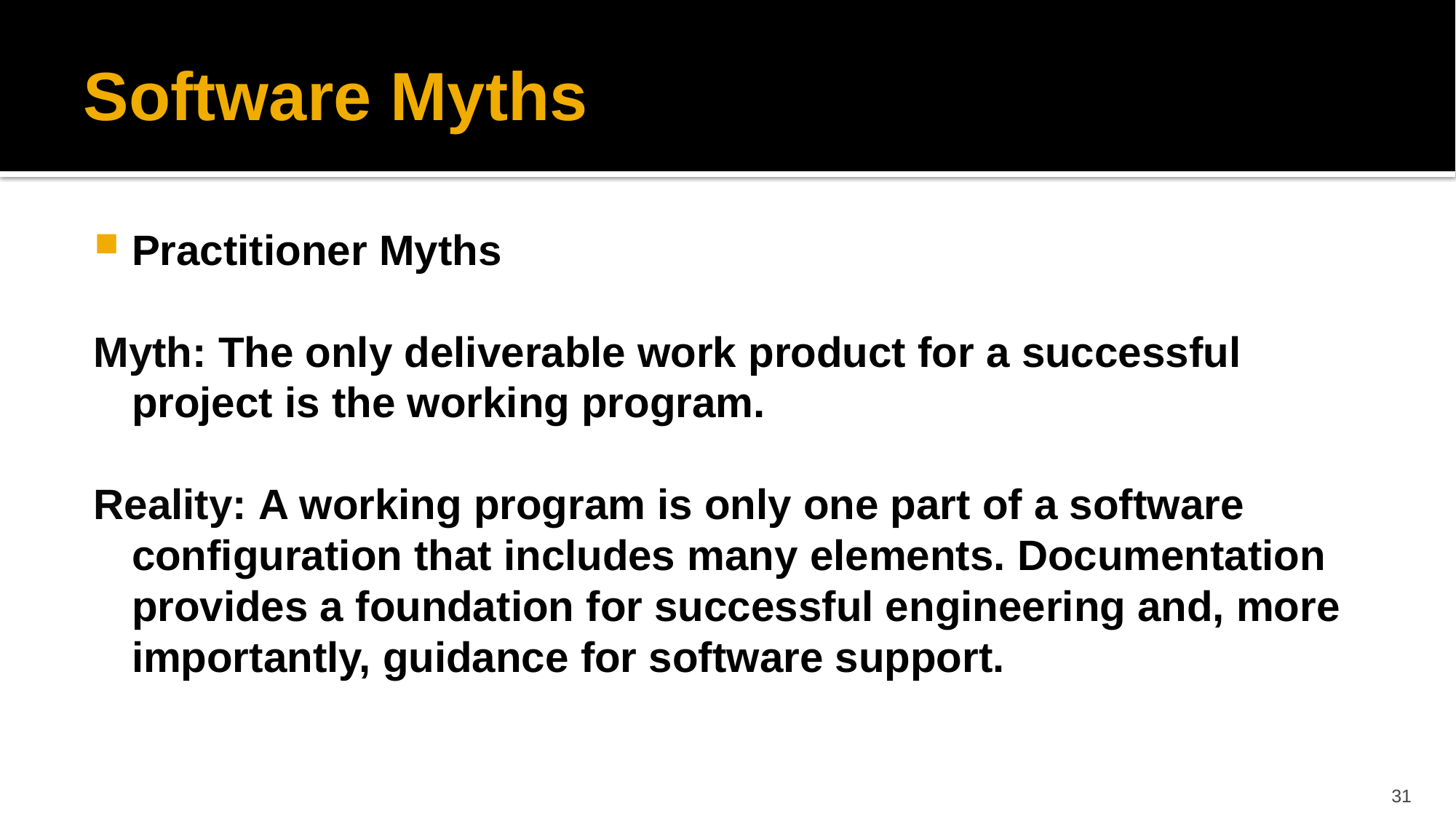

# Software Myths
Practitioner Myths

Myth: The only deliverable work product for a successful project is the working program.

Reality: A working program is only one part of a software configuration that includes many elements. Documentation provides a foundation for successful engineering and, more importantly, guidance for software support.
31